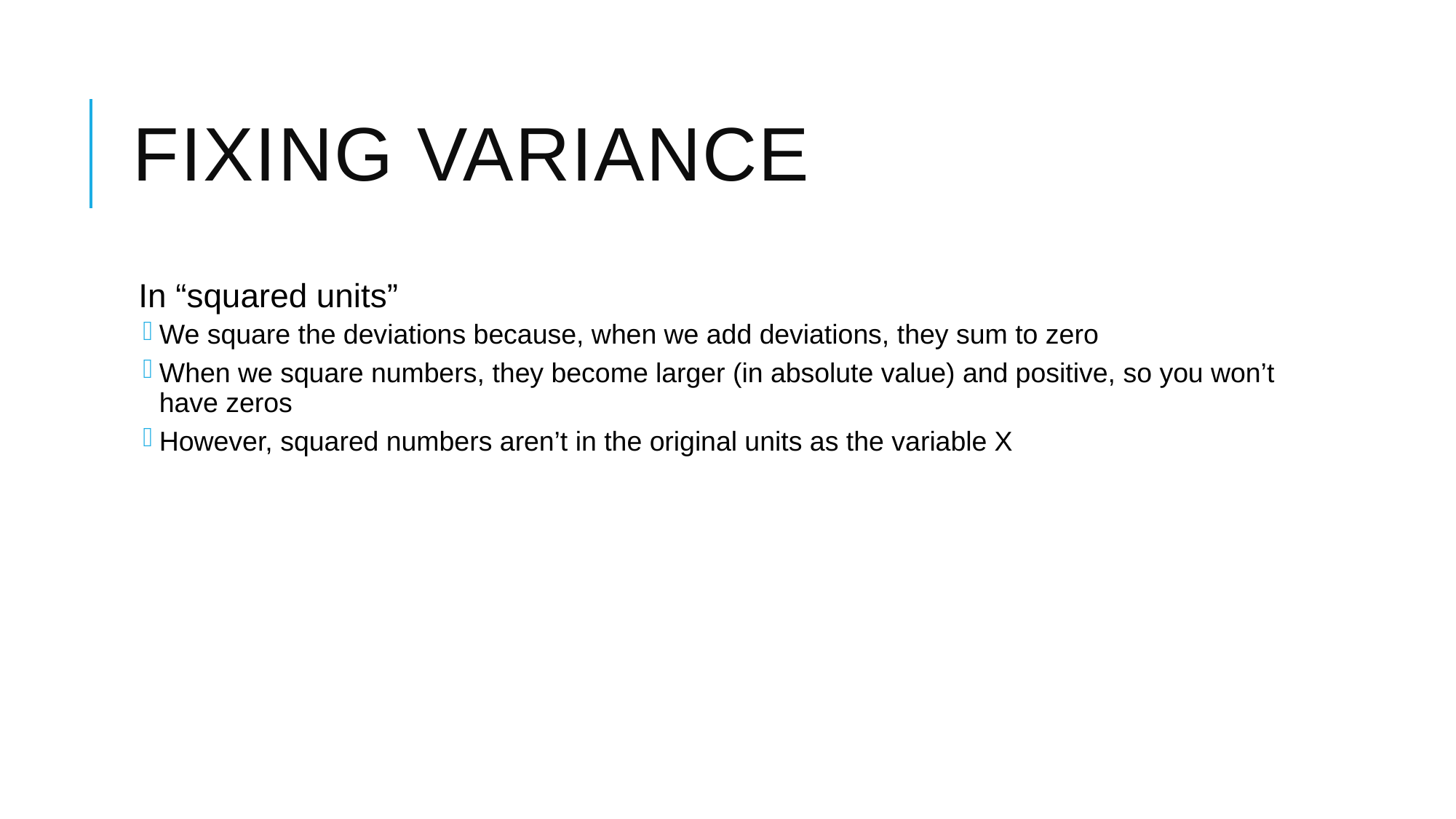

# Fixing Variance
In “squared units”
We square the deviations because, when we add deviations, they sum to zero
When we square numbers, they become larger (in absolute value) and positive, so you won’t have zeros
However, squared numbers aren’t in the original units as the variable X